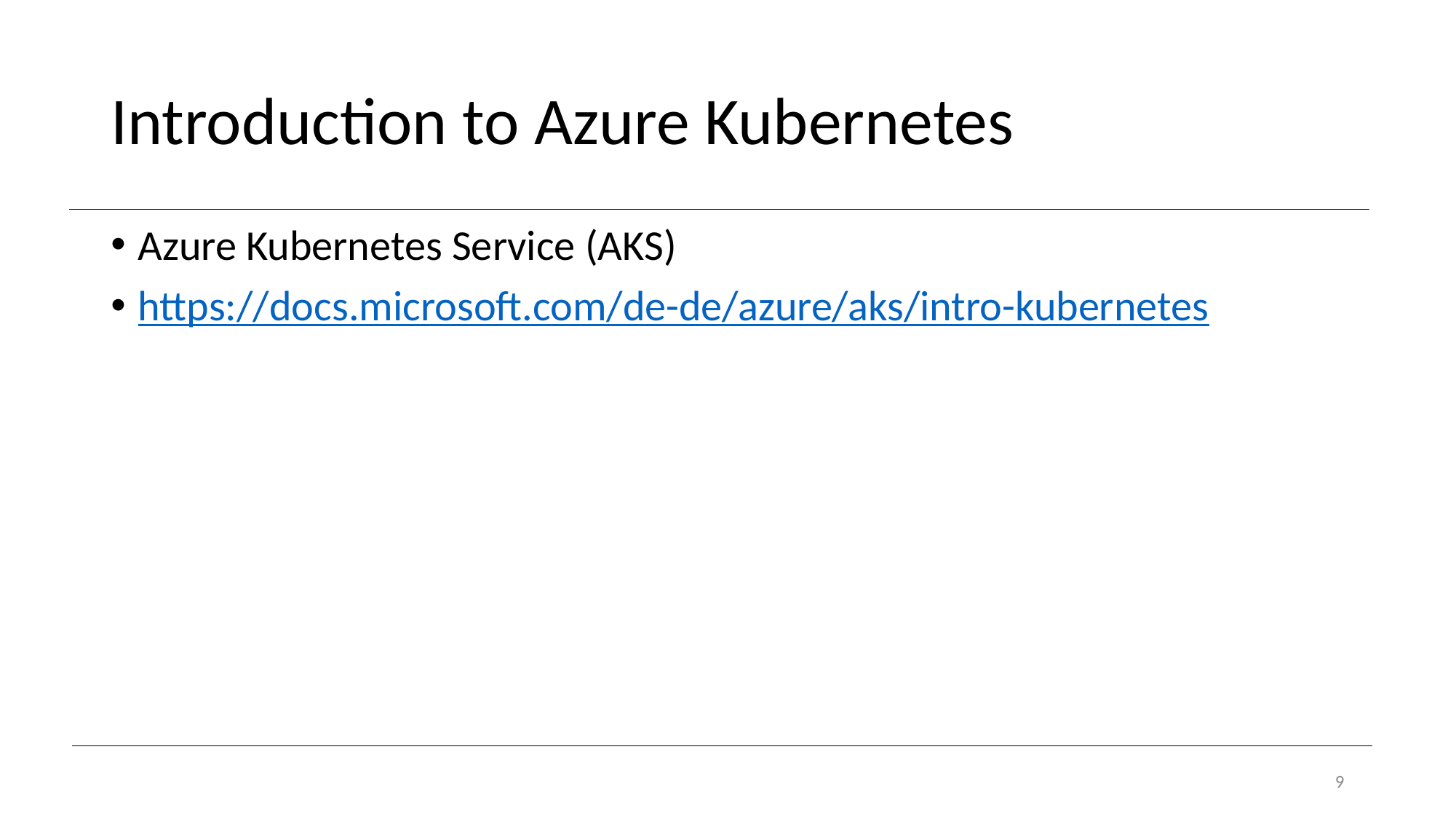

# Introduction to Azure Kubernetes
Azure Kubernetes Service (AKS)
https://docs.microsoft.com/de-de/azure/aks/intro-kubernetes

9